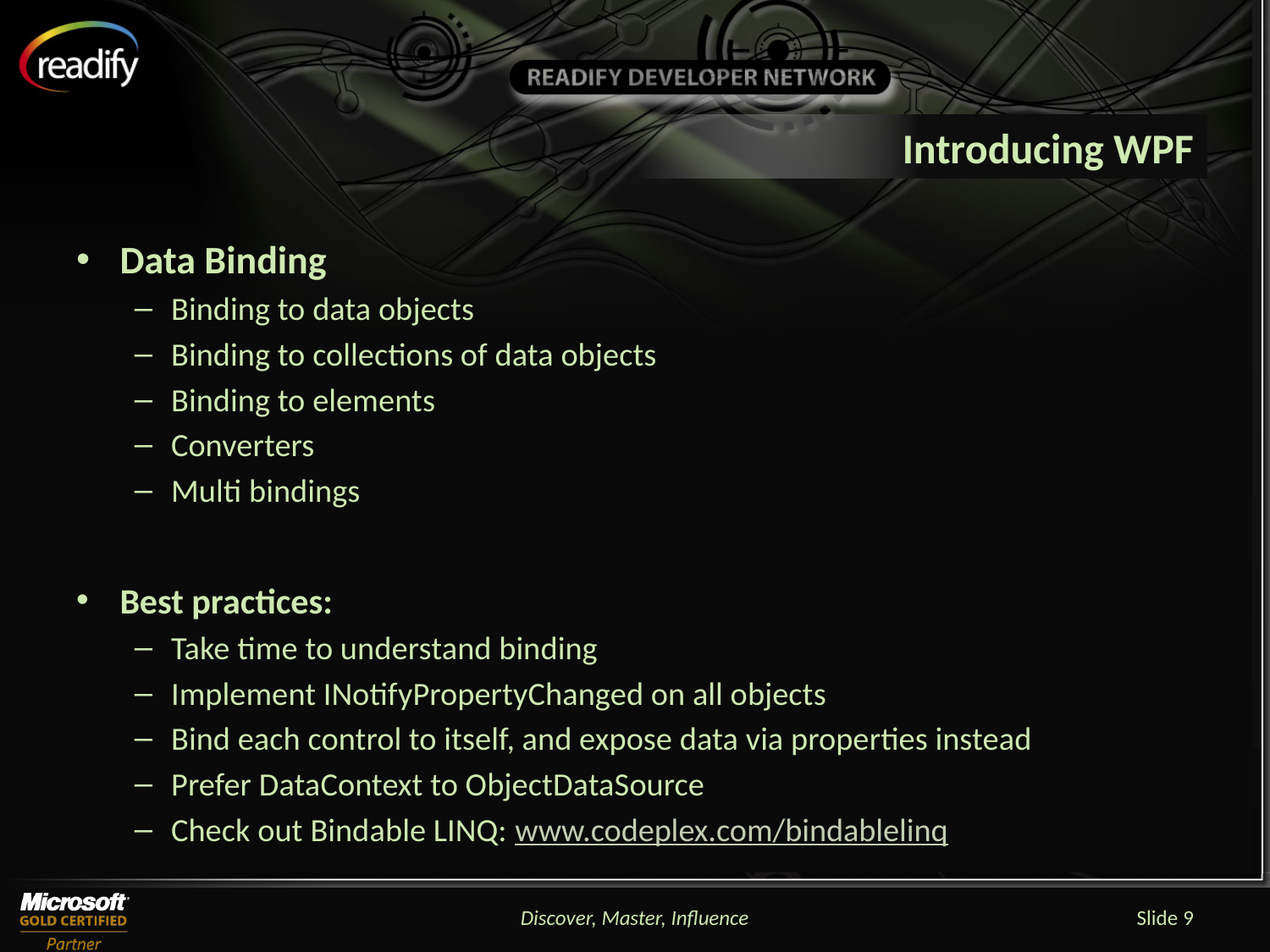

# Introducing WPF
Data Binding
Binding to data objects
Binding to collections of data objects
Binding to elements
Converters
Multi bindings

Best practices:
Take time to understand binding
Implement INotifyPropertyChanged on all objects
Bind each control to itself, and expose data via properties instead
Prefer DataContext to ObjectDataSource
Check out Bindable LINQ: www.codeplex.com/bindablelinq

Discover, Master, Influence
Slide 9